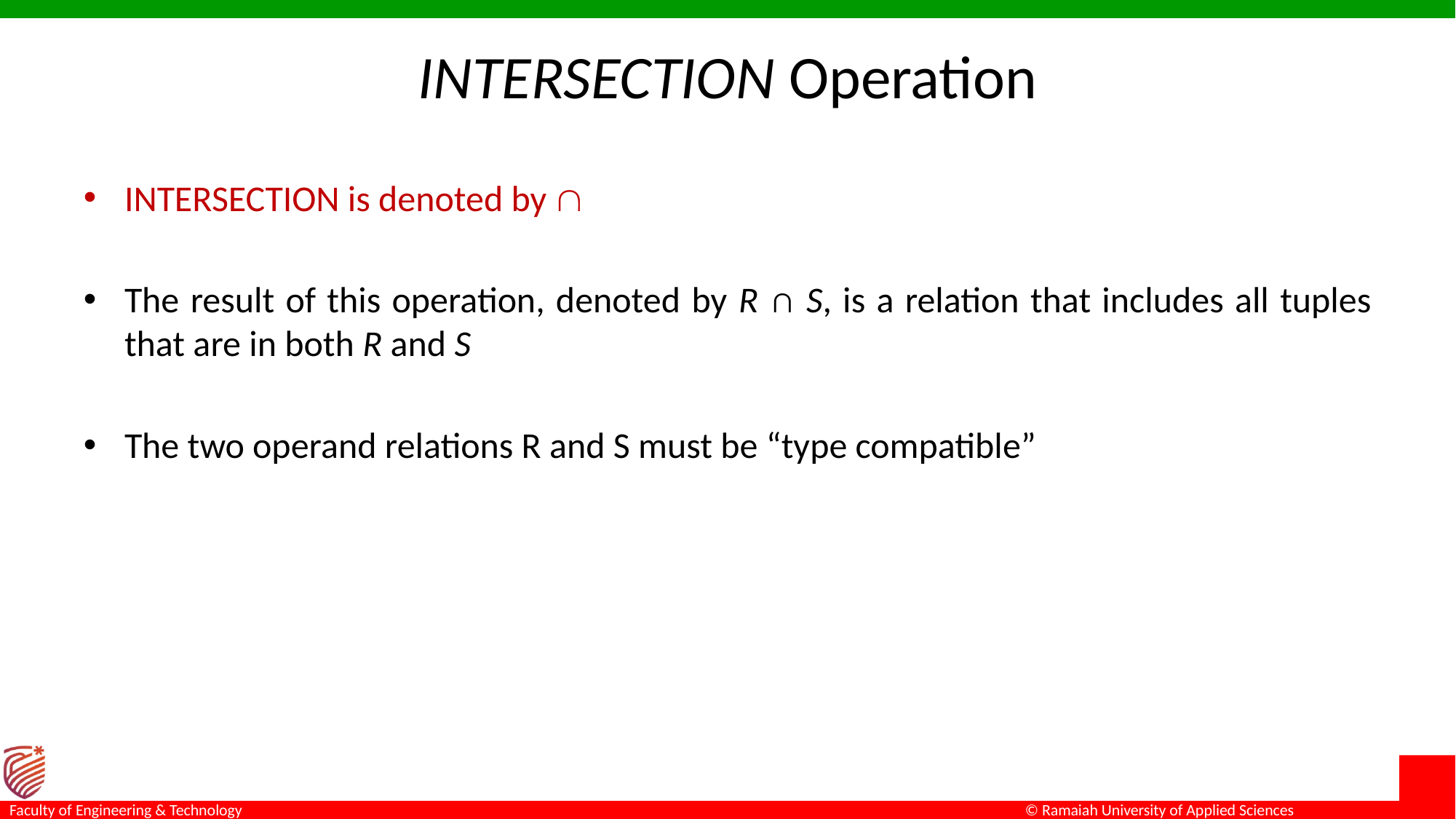

# INTERSECTION Operation
INTERSECTION is denoted by ∩

The result of this operation, denoted by R ∩ S, is a relation that includes all tuples that are in both R and S

The two operand relations R and S must be “type compatible”